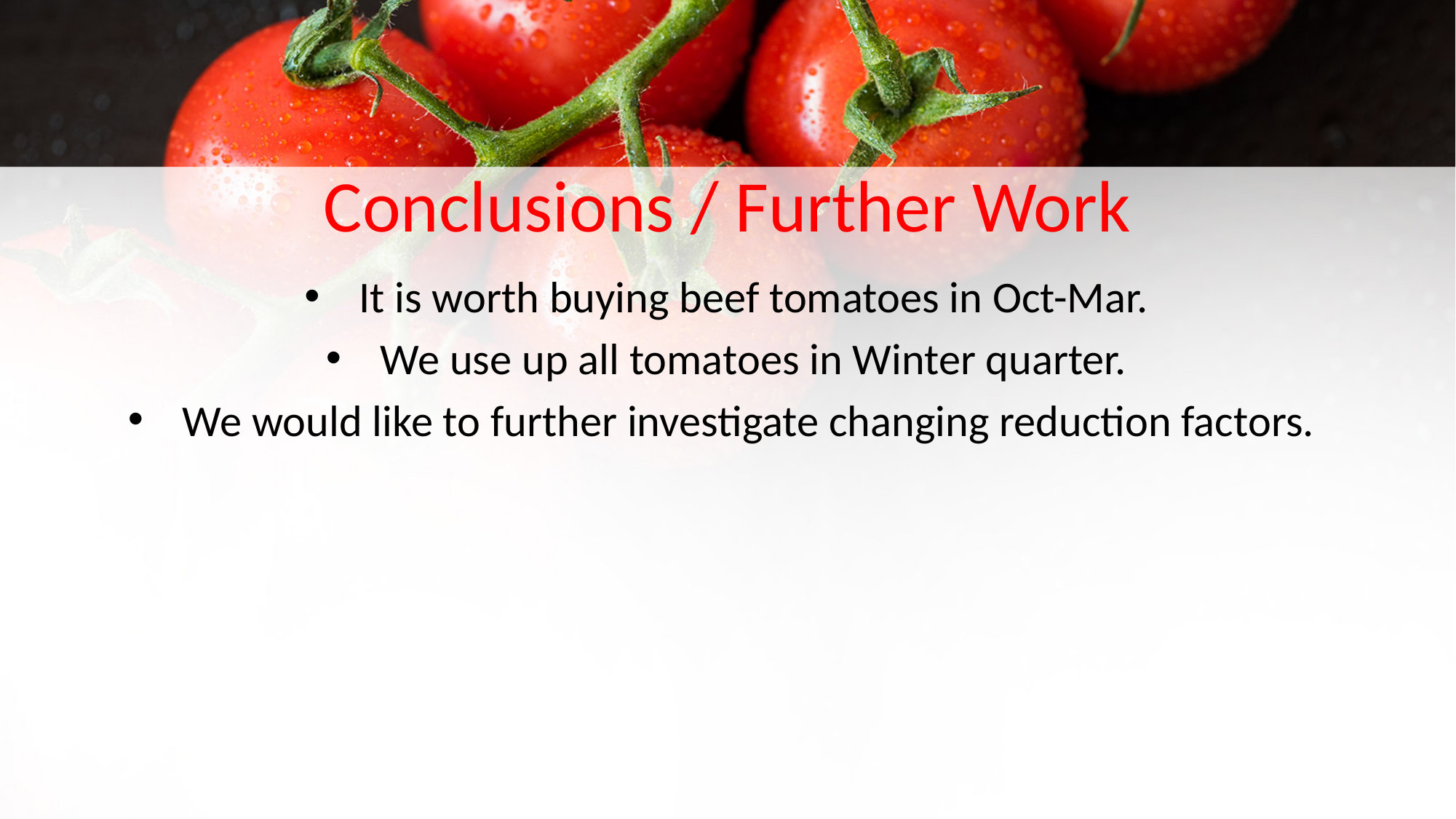

# Conclusions / Further Work
It is worth buying beef tomatoes in Oct-Mar.
We use up all tomatoes in Winter quarter.
We would like to further investigate changing reduction factors.